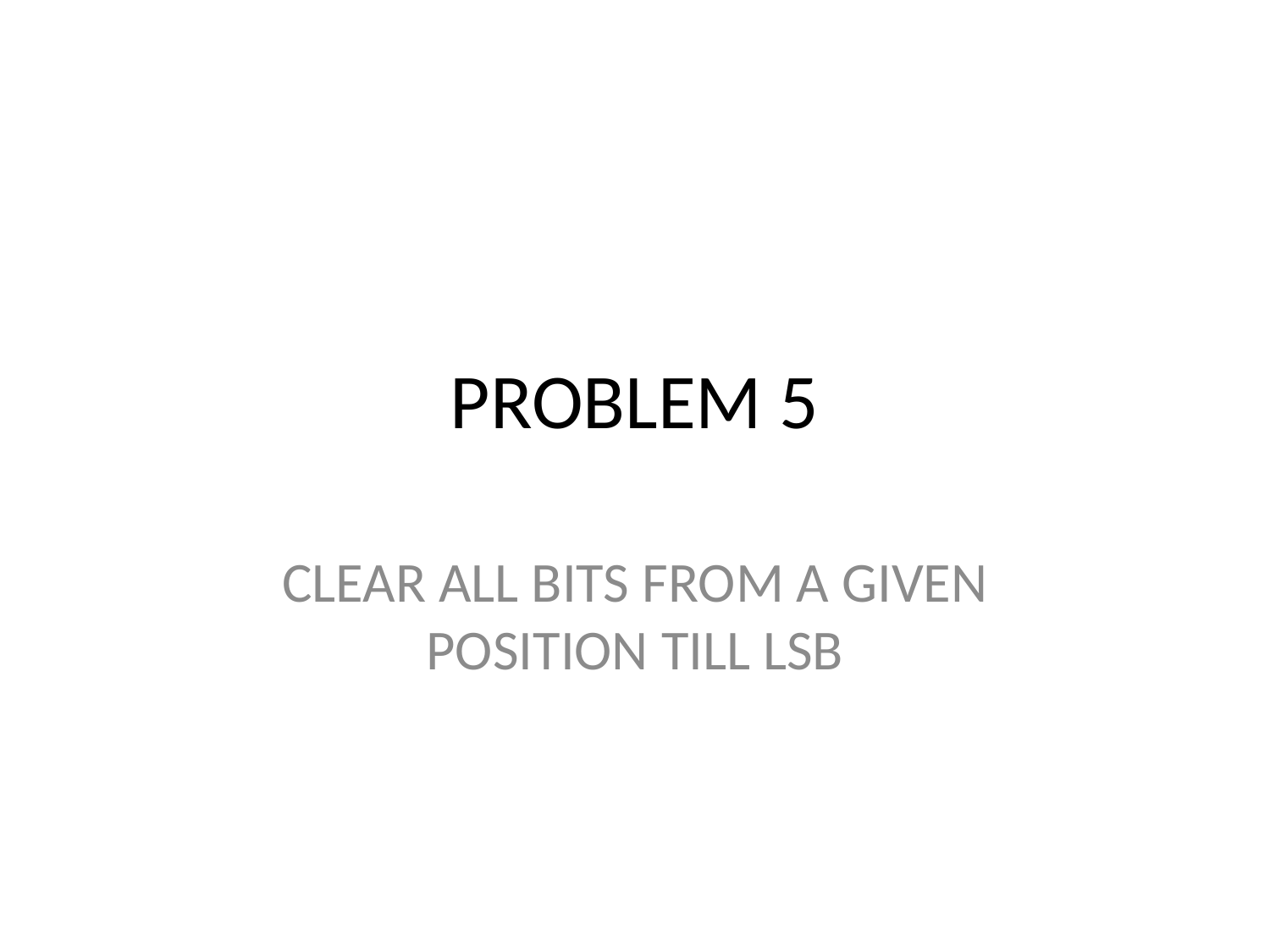

# PROBLEM 5
CLEAR ALL BITS FROM A GIVEN POSITION TILL LSB